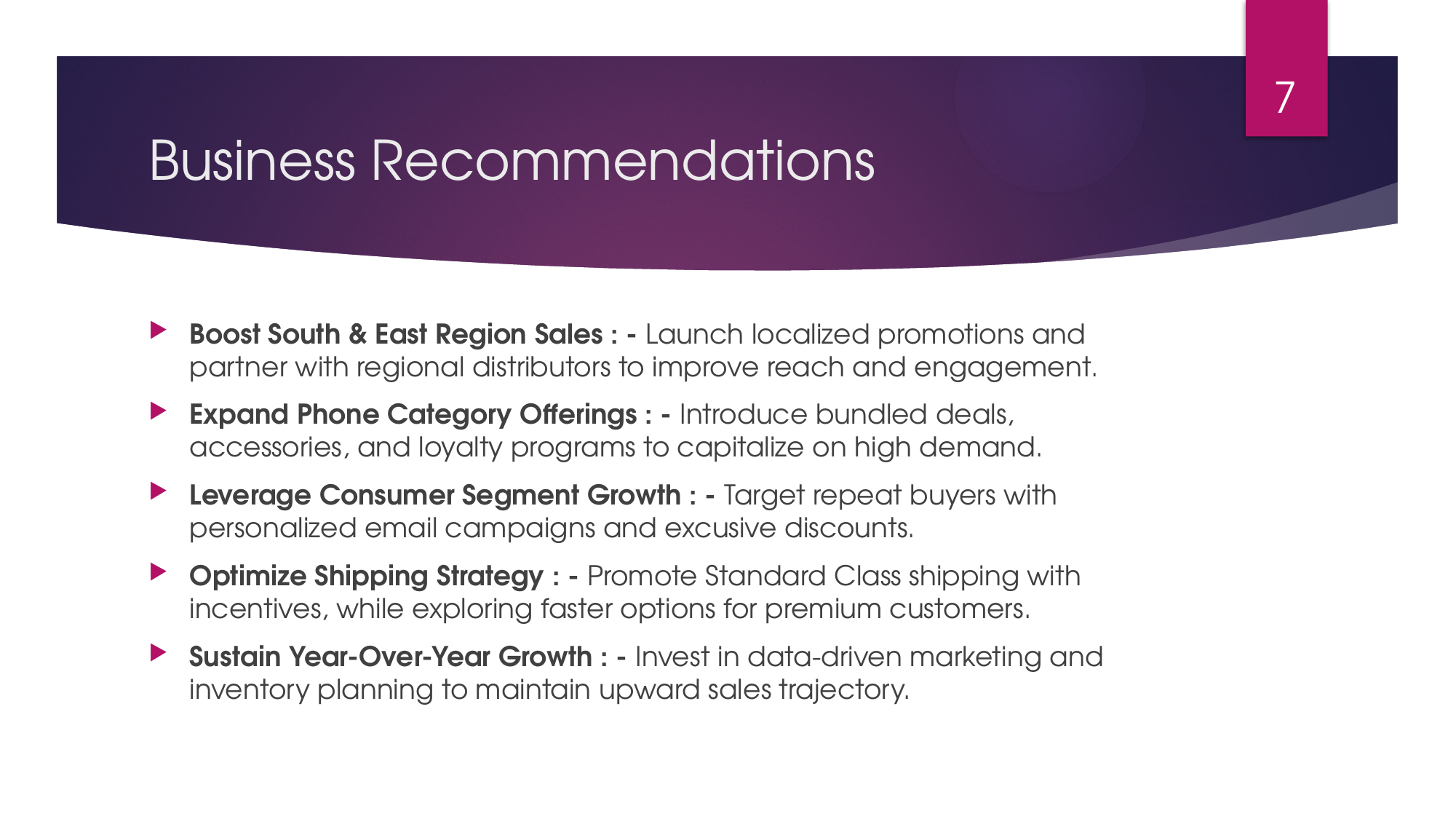

7
# Business Recommendations
Boost South & East Region Sales : - Launch localized promotions and partner with regional distributors to improve reach and engagement.
Expand Phone Category Offerings : - Introduce bundled deals, accessories, and loyalty programs to capitalize on high demand.
Leverage Consumer Segment Growth : - Target repeat buyers with personalized email campaigns and excusive discounts.
Optimize Shipping Strategy : - Promote Standard Class shipping with incentives, while exploring faster options for premium customers.
Sustain Year-Over-Year Growth : - Invest in data-driven marketing and inventory planning to maintain upward sales trajectory.